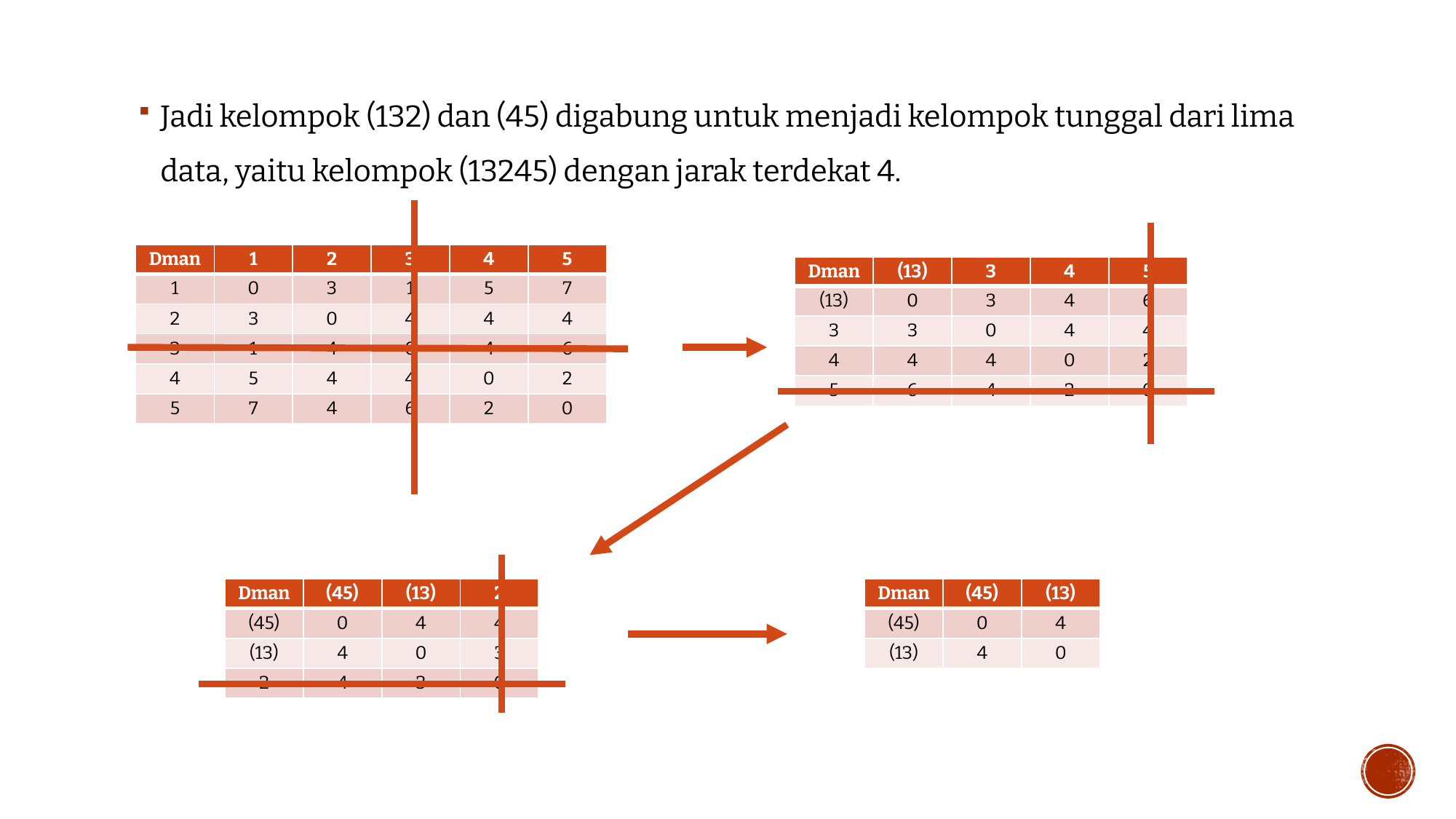

Jadi kelompok (132) dan (45) digabung untuk menjadi kelompok tunggal dari lima data, yaitu kelompok (13245) dengan jarak terdekat 4.
| Dman | 1 | 2 | 3 | 4 | 5 |
| --- | --- | --- | --- | --- | --- |
| 1 | 0 | 3 | 1 | 5 | 7 |
| 2 | 3 | 0 | 4 | 4 | 4 |
| 3 | 1 | 4 | 0 | 4 | 6 |
| 4 | 5 | 4 | 4 | 0 | 2 |
| 5 | 7 | 4 | 6 | 2 | 0 |
| Dman | (13) | 3 | 4 | 5 |
| --- | --- | --- | --- | --- |
| (13) | 0 | 3 | 4 | 6 |
| 3 | 3 | 0 | 4 | 4 |
| 4 | 4 | 4 | 0 | 2 |
| 5 | 6 | 4 | 2 | 0 |
| Dman | (45) | (13) | 2 |
| --- | --- | --- | --- |
| (45) | 0 | 4 | 4 |
| (13) | 4 | 0 | 3 |
| 2 | 4 | 3 | 0 |
| Dman | (45) | (13) |
| --- | --- | --- |
| (45) | 0 | 4 |
| (13) | 4 | 0 |